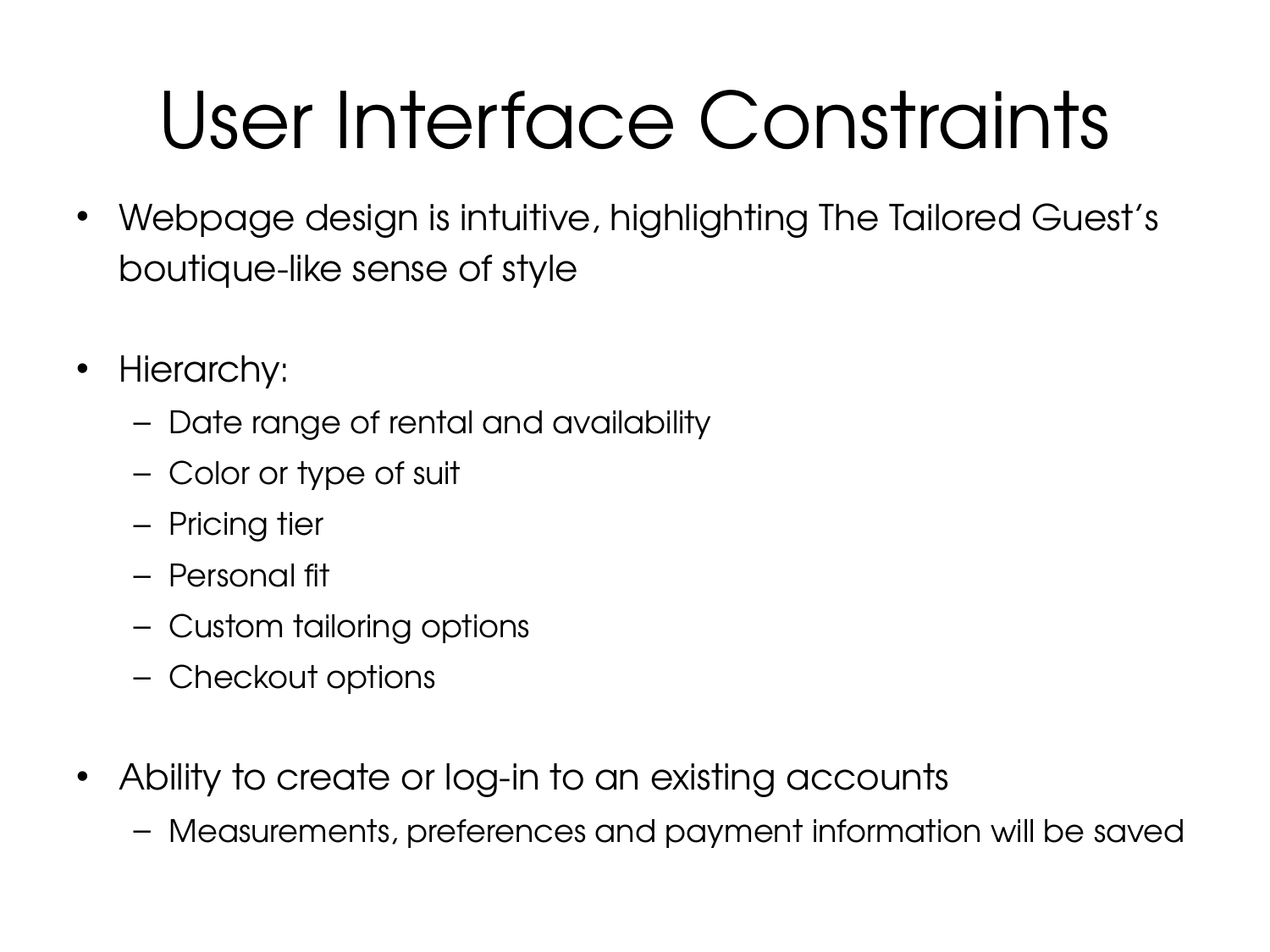

# User Interface Constraints
Webpage design is intuitive, highlighting The Tailored Guest’s boutique-like sense of style
Hierarchy:
Date range of rental and availability
Color or type of suit
Pricing tier
Personal fit
Custom tailoring options
Checkout options
Ability to create or log-in to an existing accounts
Measurements, preferences and payment information will be saved